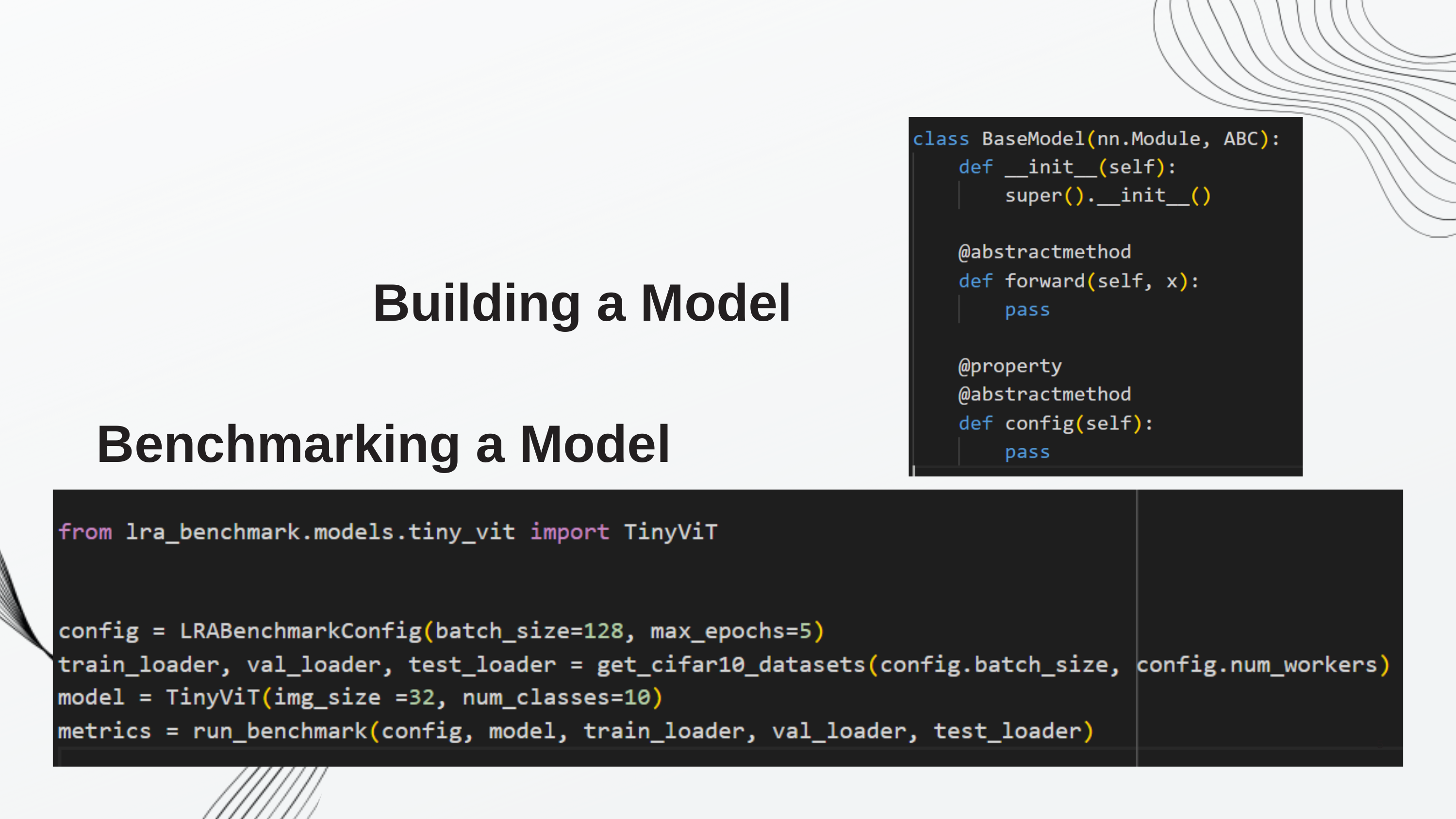

Building a Model
Benchmarking a Model

5